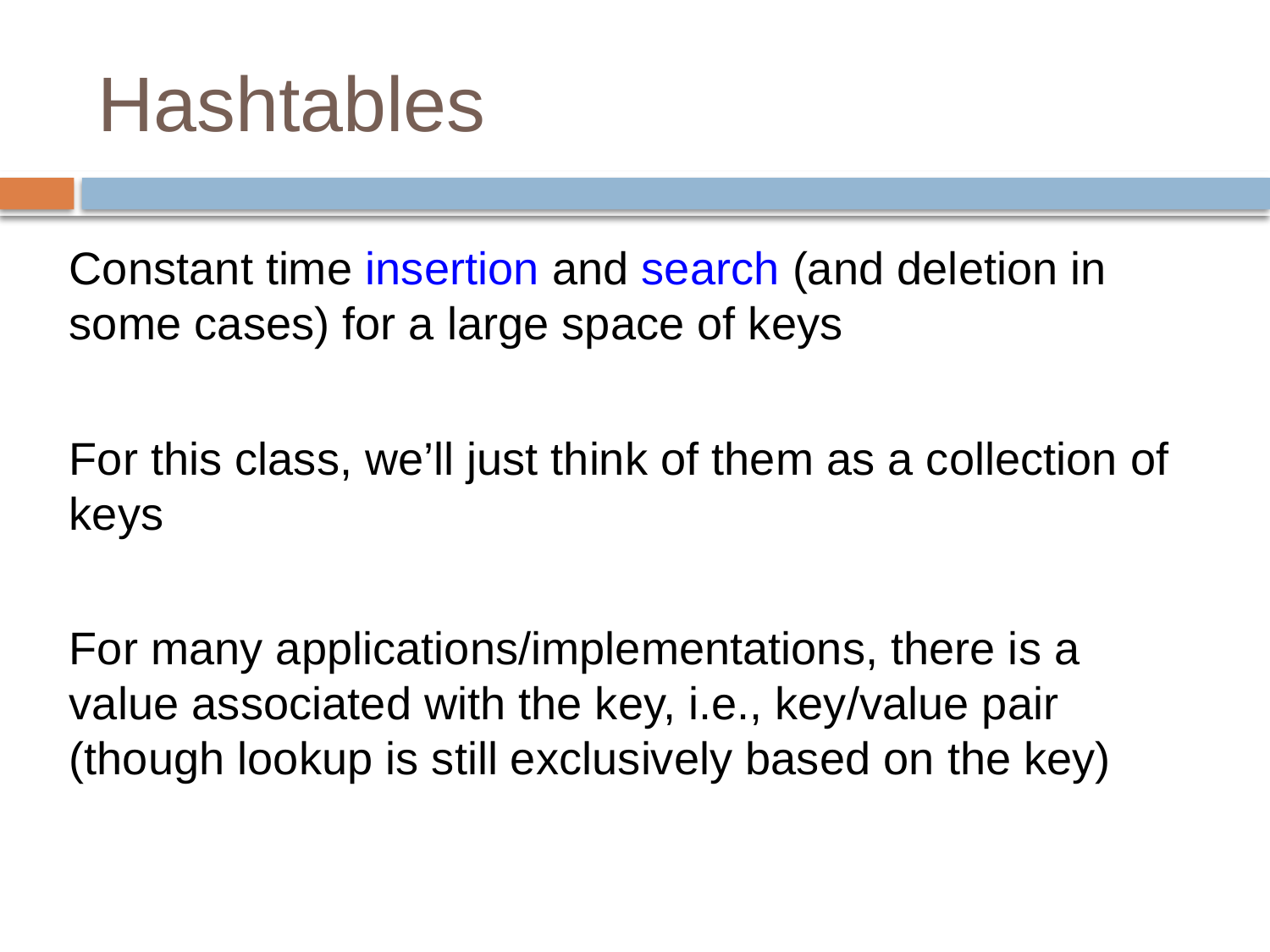

# Hashtables
Constant time insertion and search (and deletion in some cases) for a large space of keys

For this class, we’ll just think of them as a collection of keys

For many applications/implementations, there is a value associated with the key, i.e., key/value pair (though lookup is still exclusively based on the key)